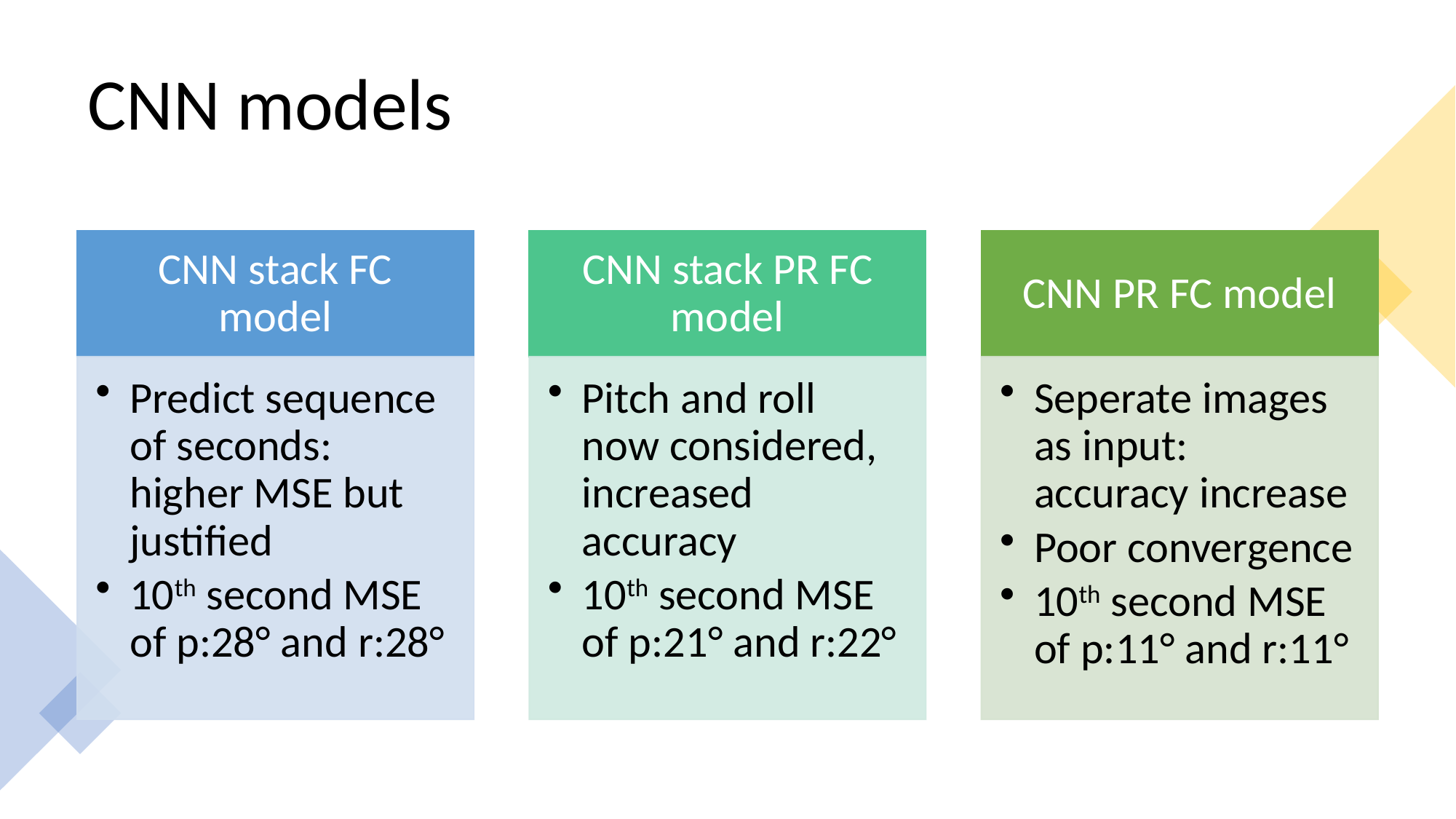

# CNN models

CNN stack FC model
Predict sequence of seconds: higher MSE but justified
10th second MSE of p:28° and r:28°
CNN stack PR FC model
Pitch and roll now considered, increased accuracy
10th second MSE of p:21° and r:22°
CNN PR FC model
Seperate images as input: accuracy increase
Poor convergence
10th second MSE of p:11° and r:11°